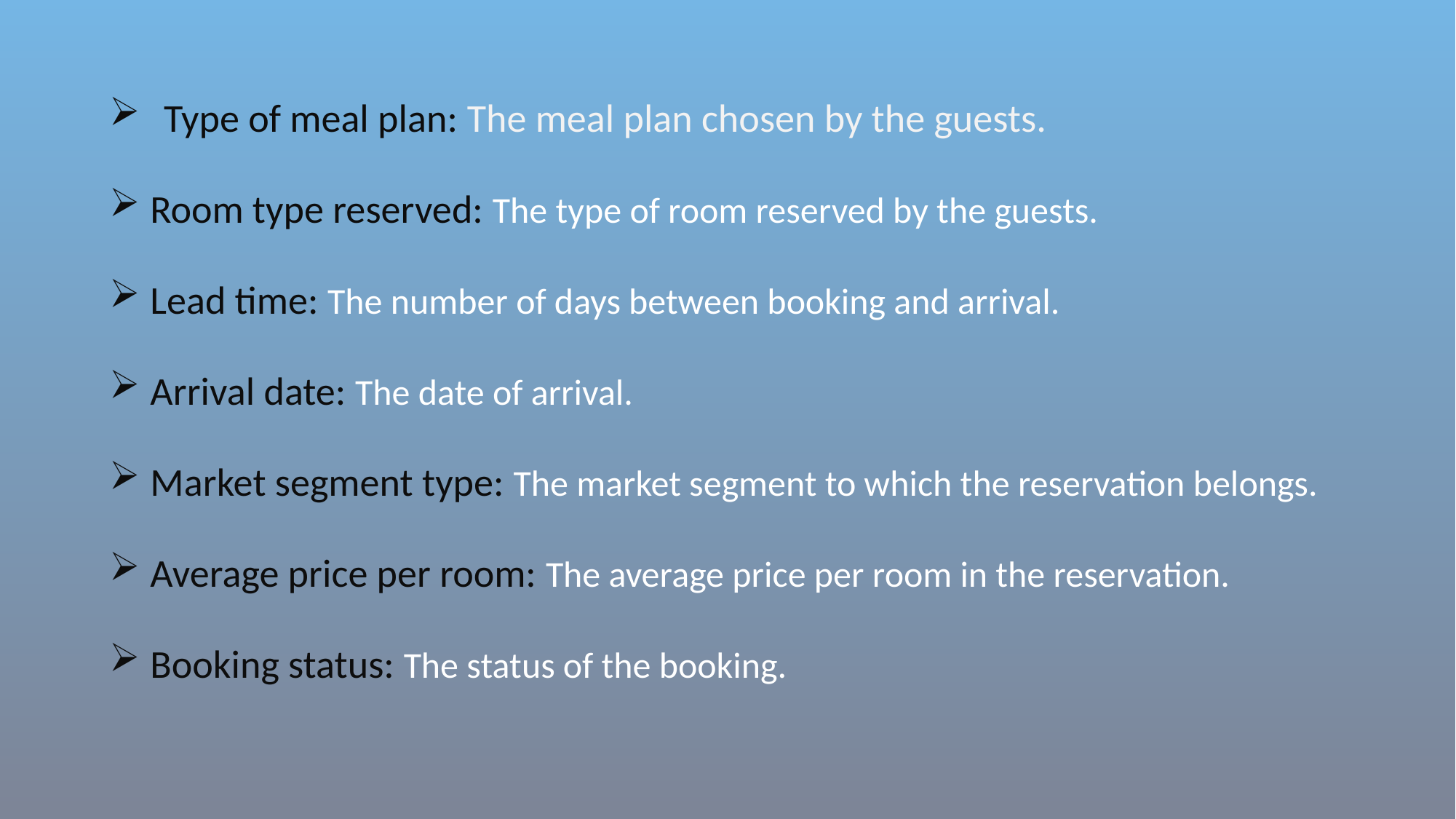

Type of meal plan: The meal plan chosen by the guests.

Room type reserved: The type of room reserved by the guests.

Lead time: The number of days between booking and arrival.

Arrival date: The date of arrival.

Market segment type: The market segment to which the reservation belongs.

Average price per room: The average price per room in the reservation.

Booking status: The status of the booking.